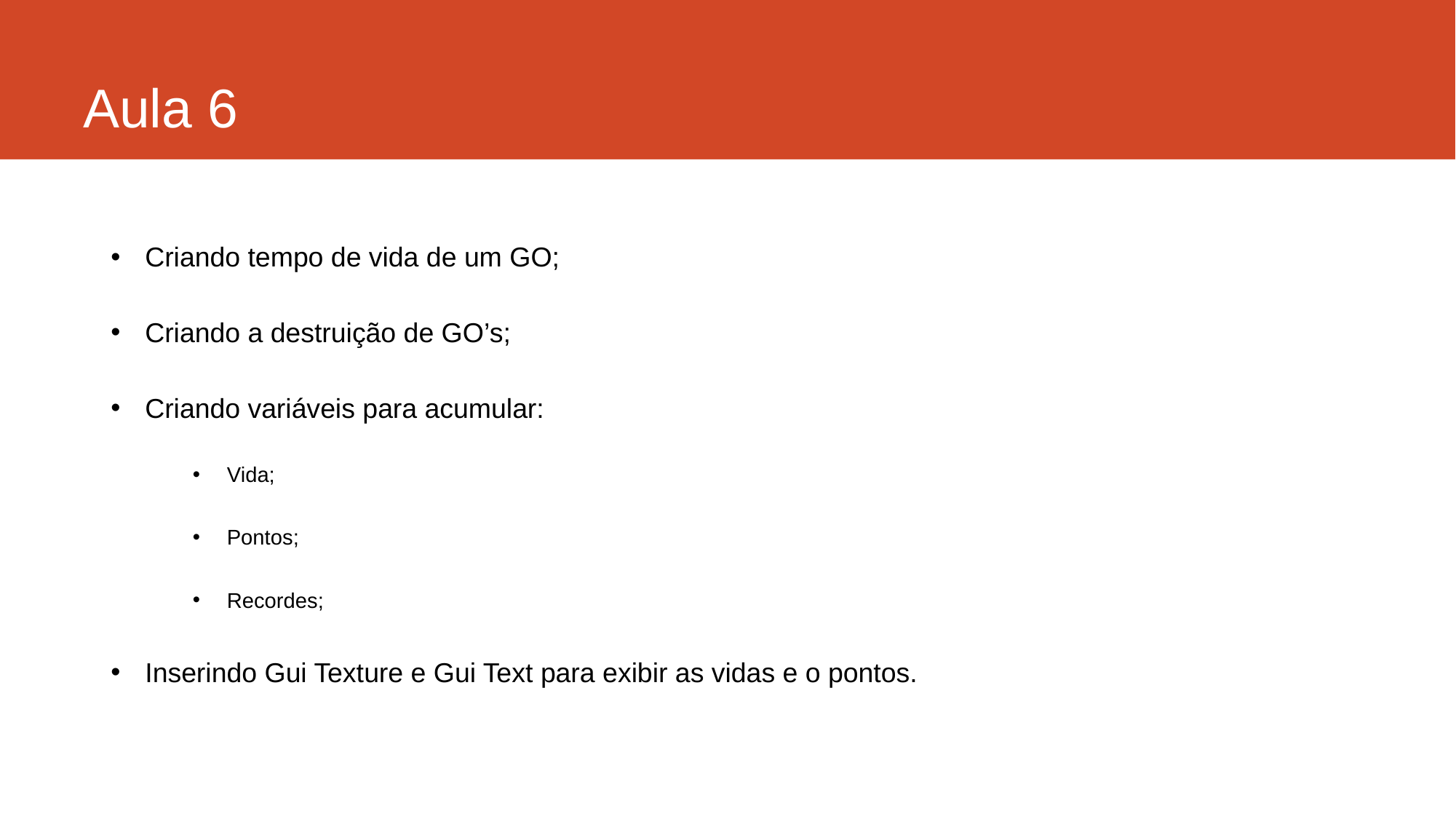

# Aula 6
Criando tempo de vida de um GO;
Criando a destruição de GO’s;
Criando variáveis para acumular:
Vida;
Pontos;
Recordes;
Inserindo Gui Texture e Gui Text para exibir as vidas e o pontos.